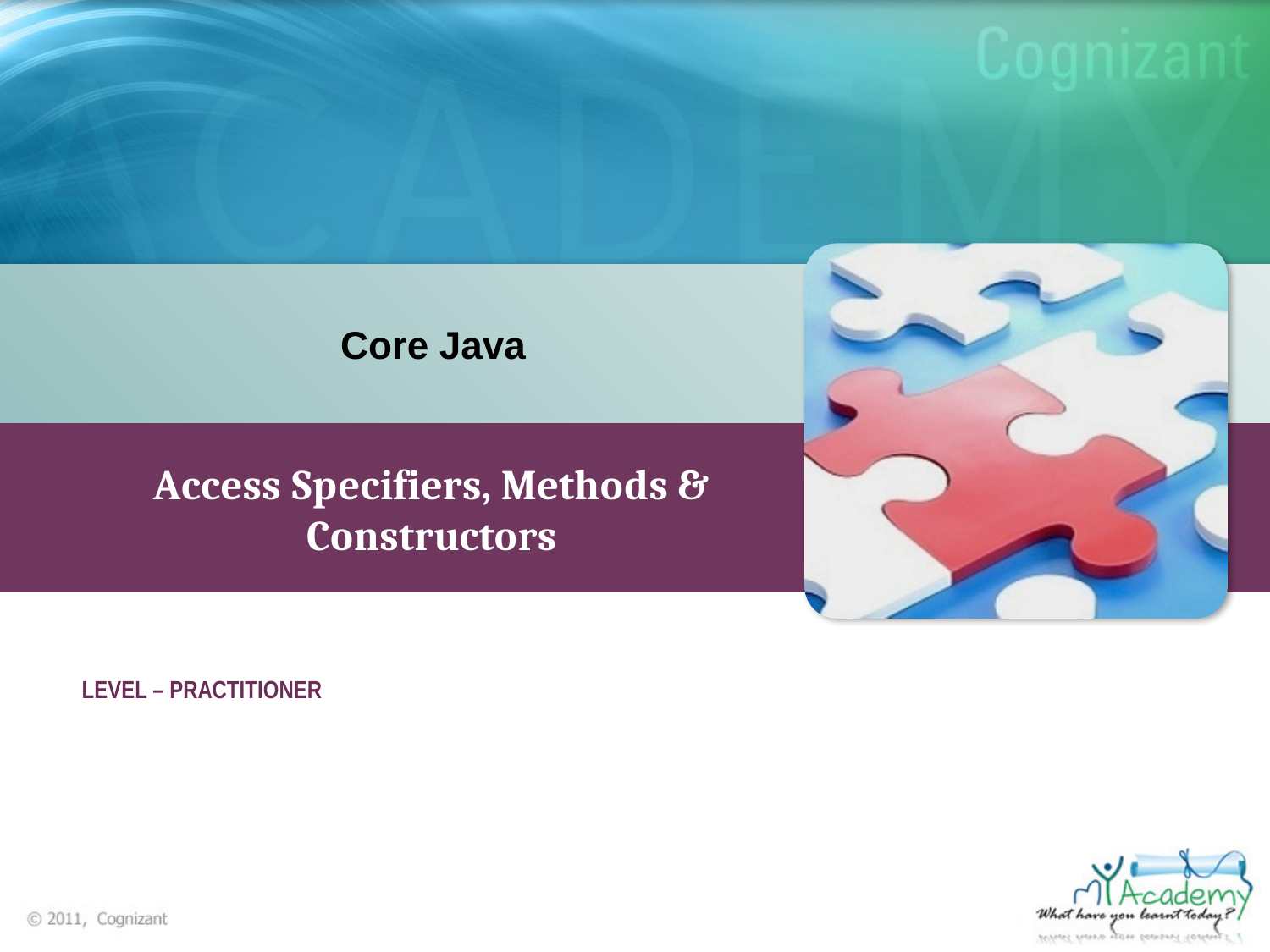

Core Java
Access Specifiers, Methods & Constructors
LEVEL – PRACTITIONER